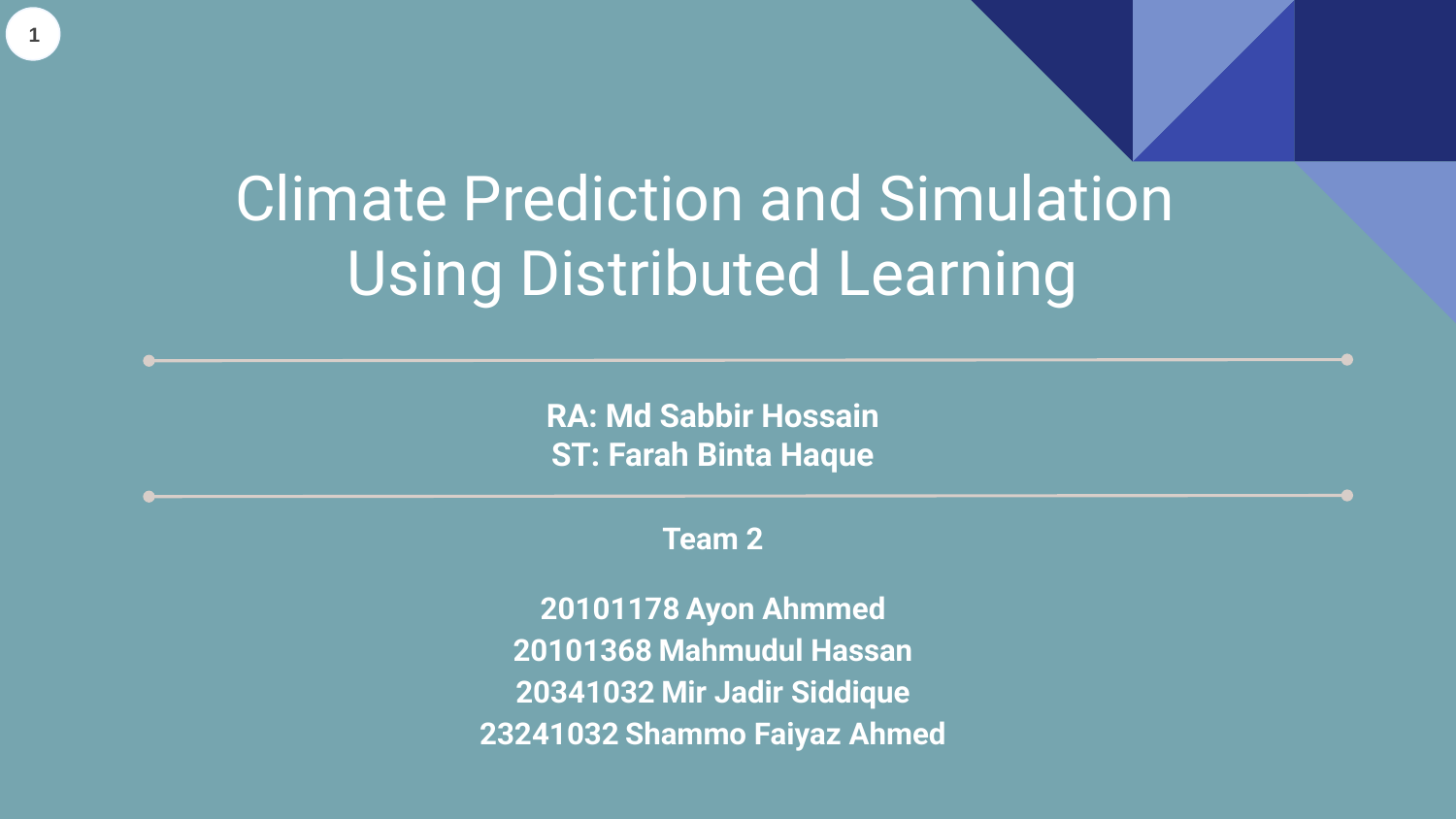

1
# Climate Prediction and Simulation
Using Distributed Learning

RA: Md Sabbir Hossain
ST: Farah Binta Haque
Team 2

20101178	Ayon Ahmmed
20101368	Mahmudul Hassan
20341032	Mir Jadir Siddique
23241032	Shammo Faiyaz Ahmed